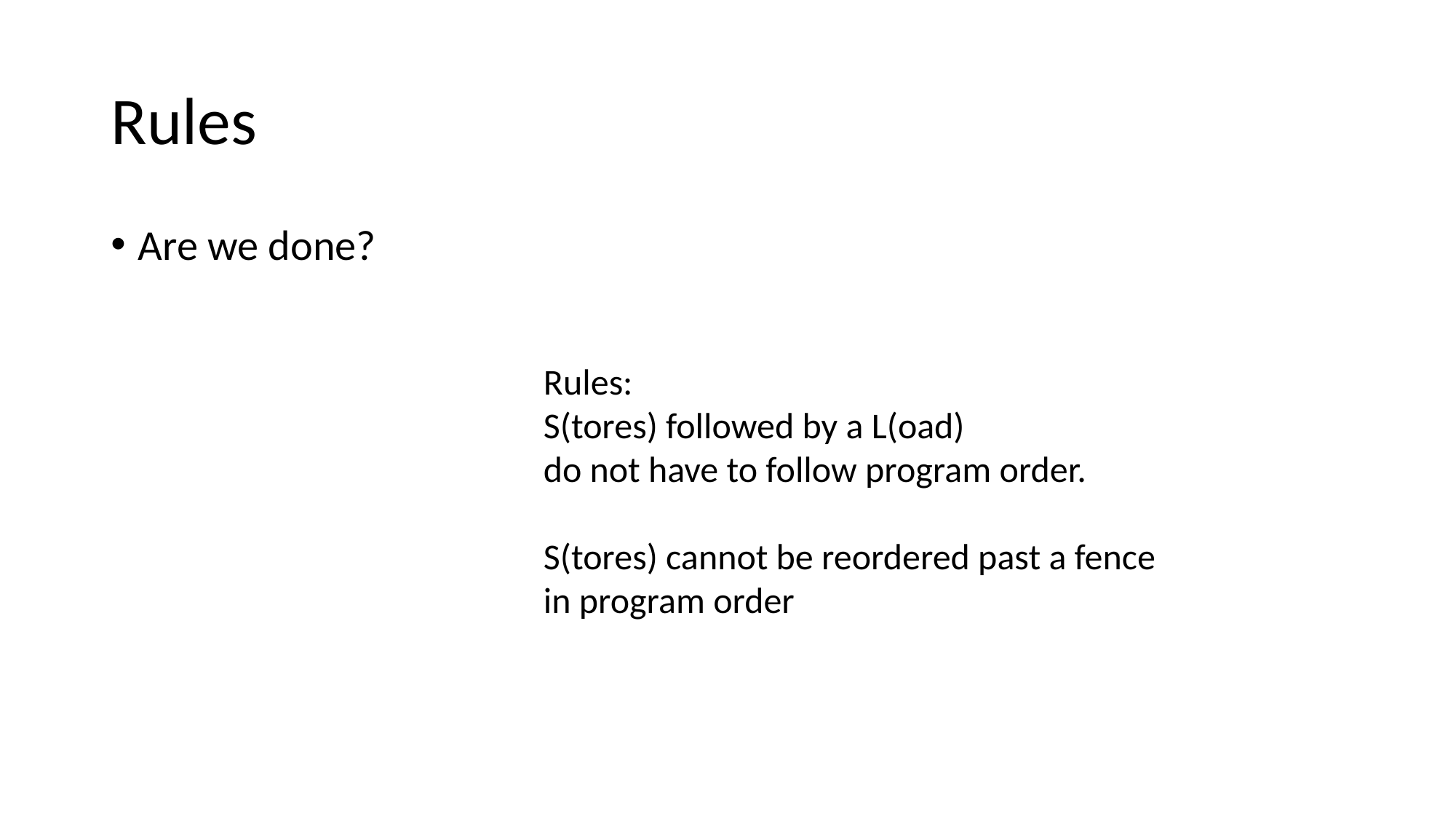

# Rules

Are we done?
Rules:
S(tores) followed by a L(oad)
do not have to follow program order.
S(tores) cannot be reordered past a fence
in program order